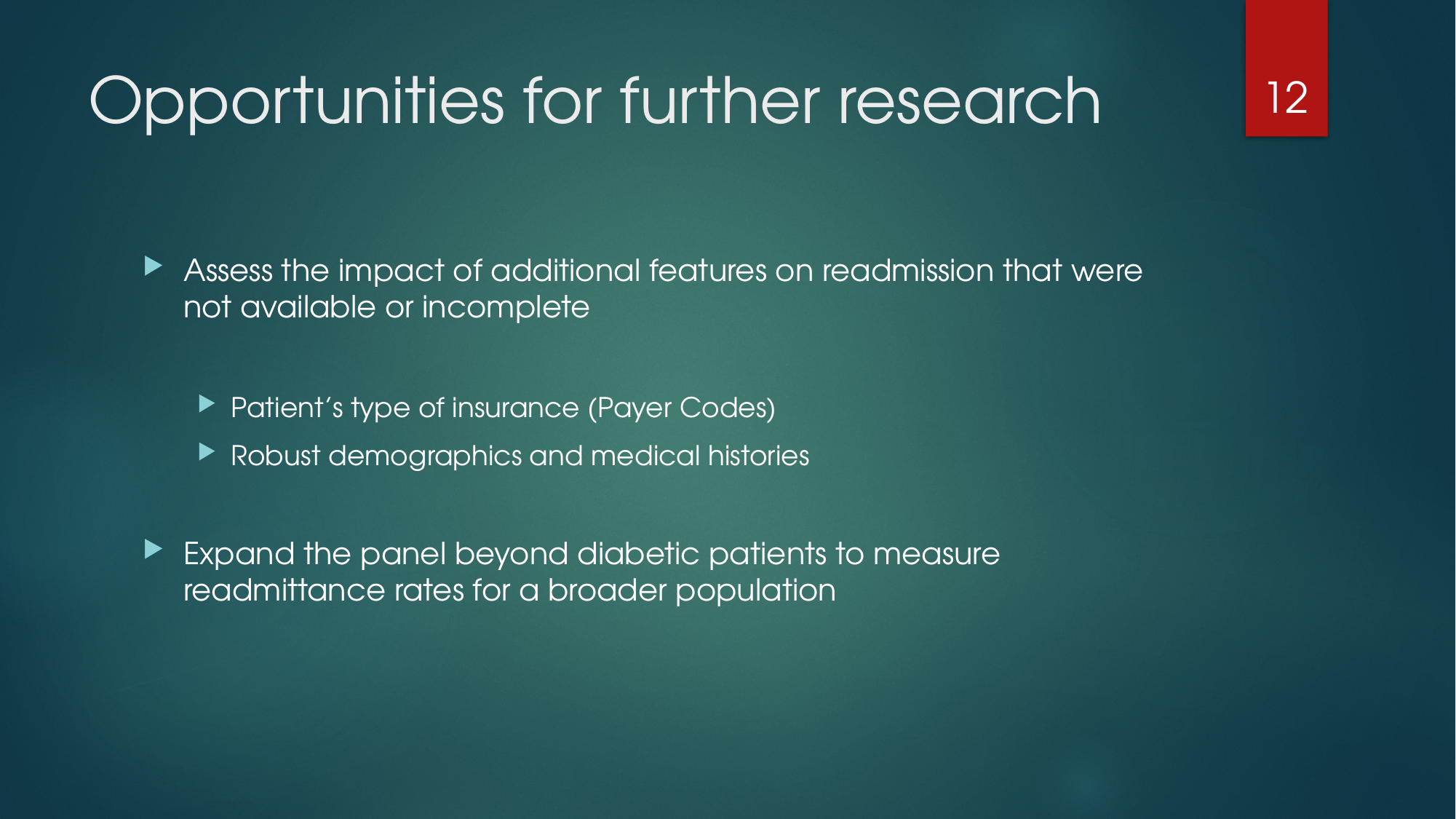

12
# Opportunities for further research
Assess the impact of additional features on readmission that were not available or incomplete

Patient’s type of insurance (Payer Codes)
Robust demographics and medical histories

Expand the panel beyond diabetic patients to measure readmittance rates for a broader population